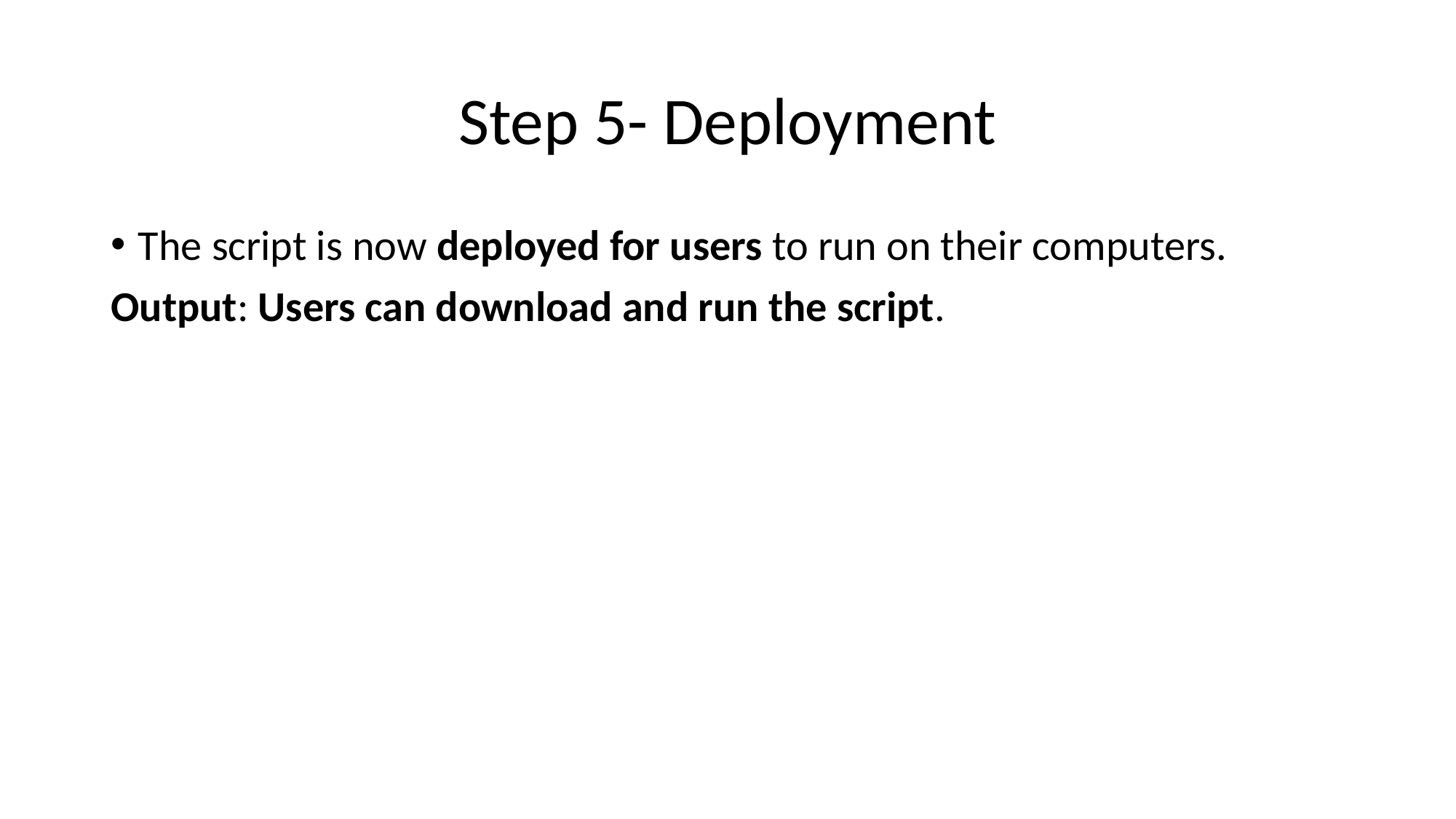

# Step 5- Deployment
The script is now deployed for users to run on their computers.
Output: Users can download and run the script.